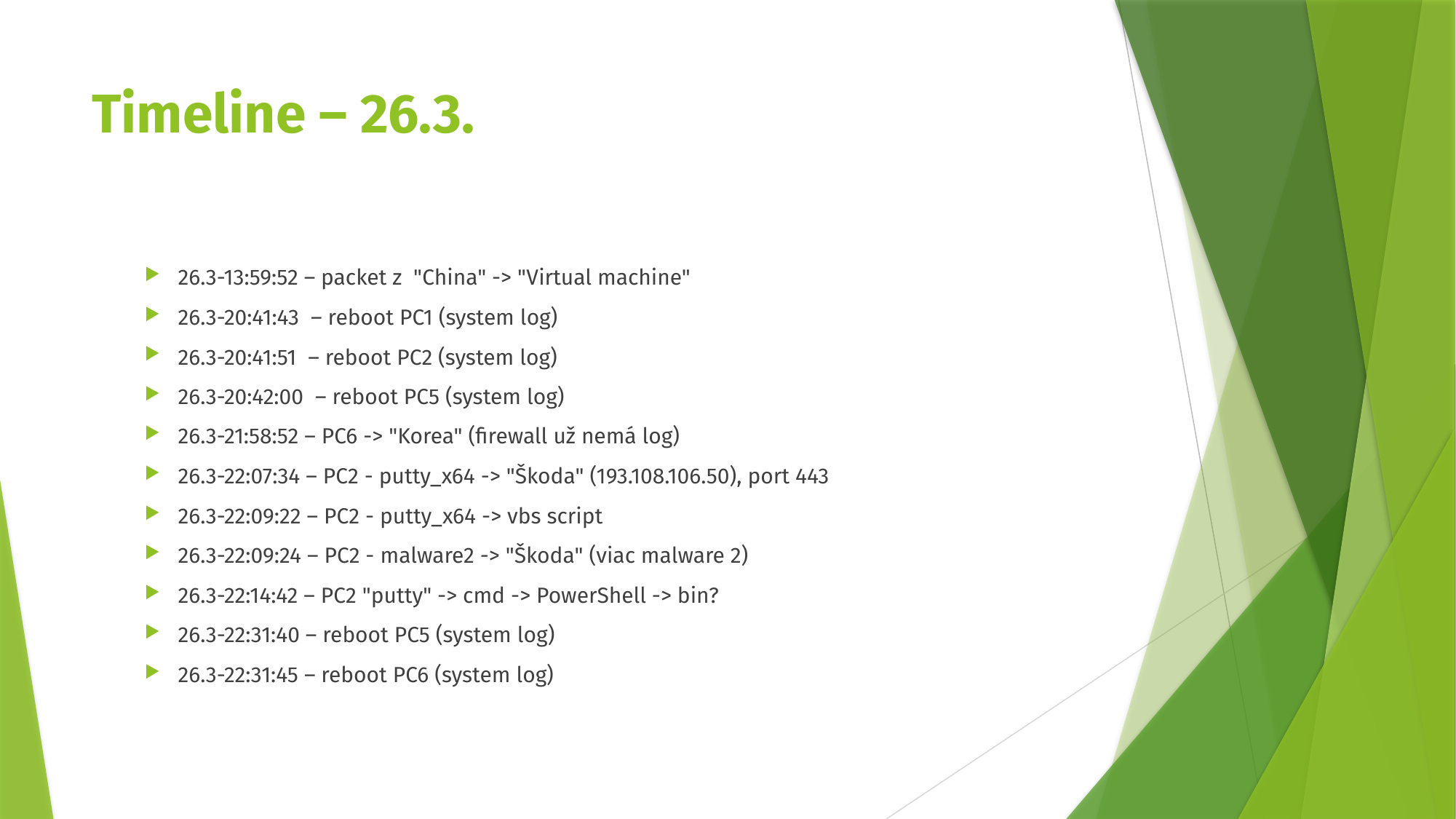

# Timeline – 26.3.
26.3-13:59:52 – packet z  "China" -> "Virtual machine"
26.3-20:41:43  – reboot PC1 (system log)
26.3-20:41:51  – reboot PC2 (system log)
26.3-20:42:00  – reboot PC5 (system log)
26.3-21:58:52 – PC6 -> "Korea" (firewall už nemá log)
26.3-22:07:34 – PC2 - putty_x64 -> "Škoda" (193.108.106.50), port 443
26.3-22:09:22 – PC2 - putty_x64 -> vbs script
26.3-22:09:24 – PC2 - malware2 -> "Škoda" (viac malware 2)
26.3-22:14:42 – PC2 "putty" -> cmd -> PowerShell -> bin?
26.3-22:31:40 – reboot PC5 (system log)
26.3-22:31:45 – reboot PC6 (system log)